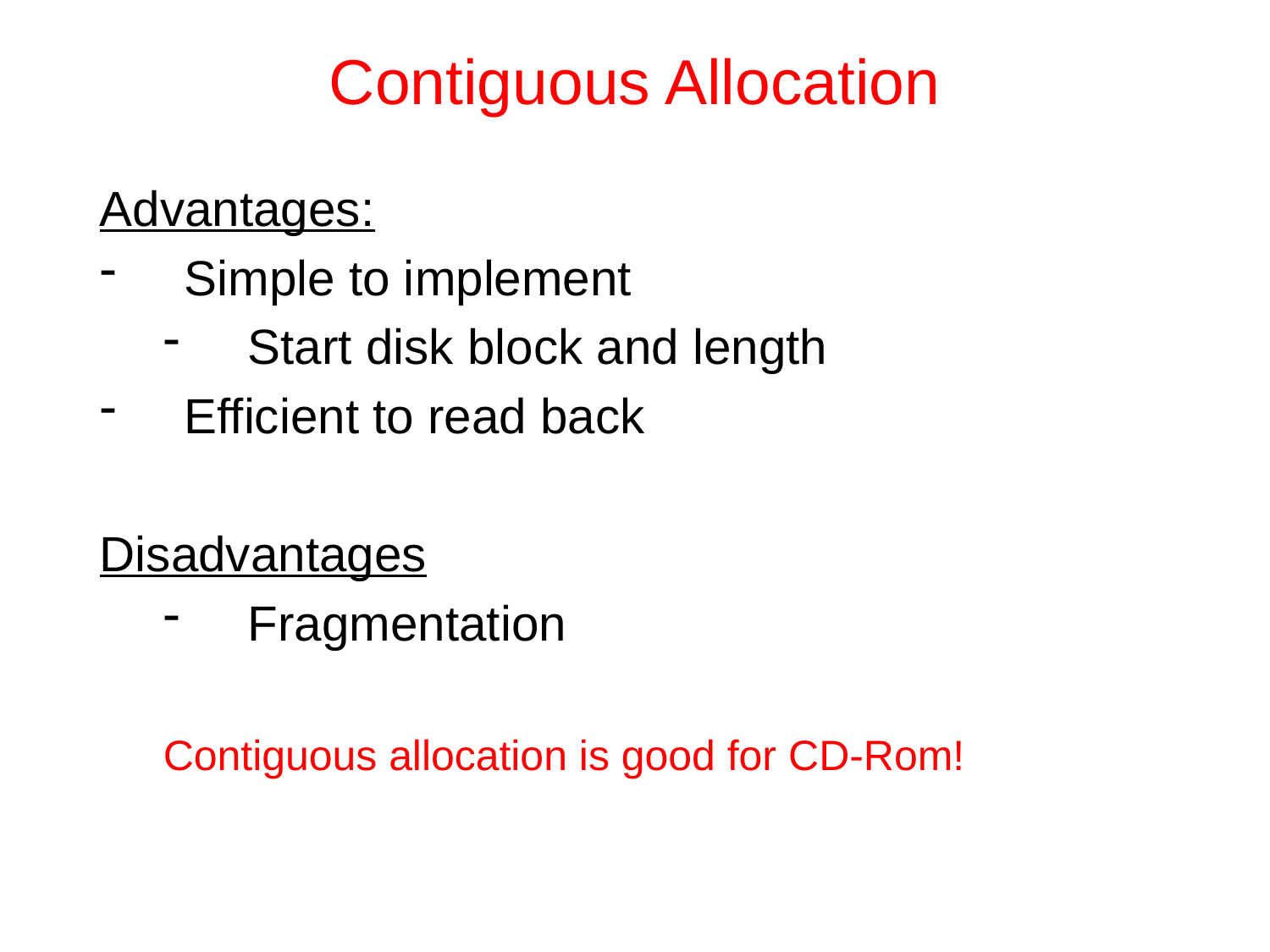

Contiguous Allocation
Advantages:
Simple to implement
Start disk block and length
Efficient to read back

Disadvantages
Fragmentation

Contiguous allocation is good for CD-Rom!